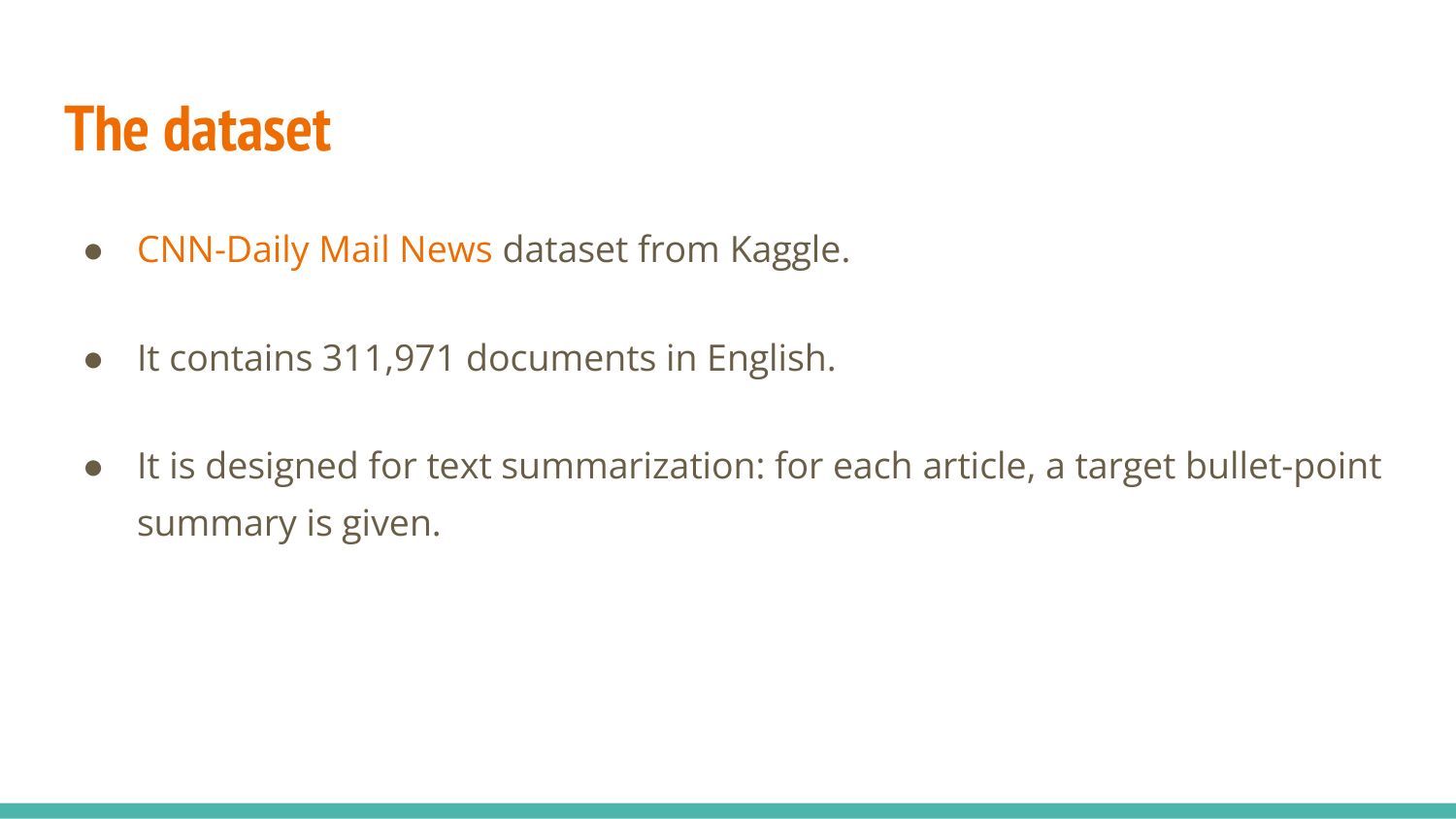

# The dataset
CNN-Daily Mail News dataset from Kaggle.

It contains 311,971 documents in English.

It is designed for text summarization: for each article, a target bullet-point summary is given.